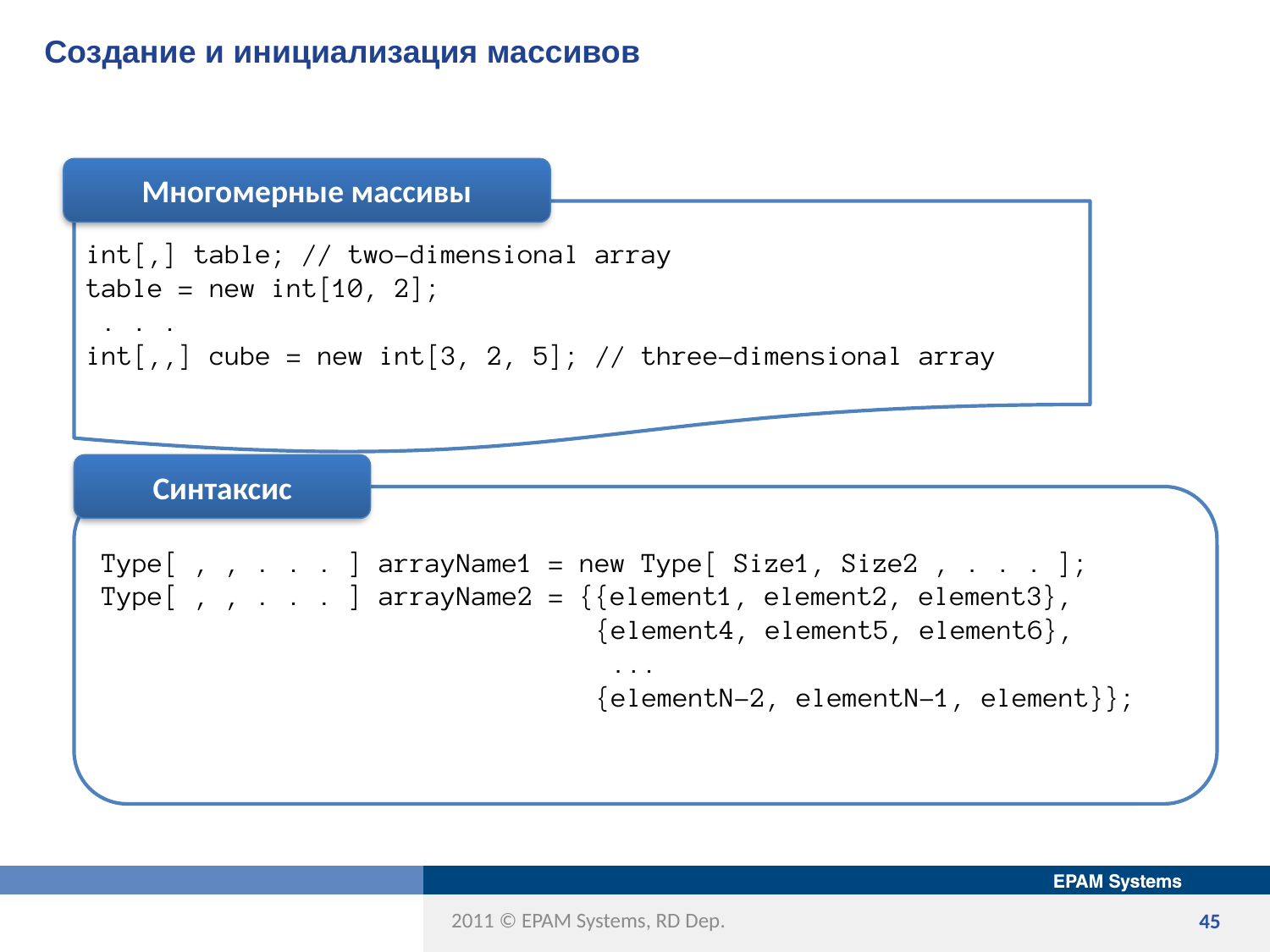

# Создание и инициализация массивов

Многомерные массивы
int[,] table; // two-dimensional array
table = new int[10, 2];
 . . .
int[,,] cube = new int[3, 2, 5]; // three-dimensional array
Синтаксис
Type[ , , . . . ] arrayName1 = new Type[ Size1, Size2 , . . . ];
Type[ , , . . . ] arrayName2 = {{element1, element2, element3},
                                {element4, element5, element6},
                                 ...
                                {elementN-2, elementN-1, element}};